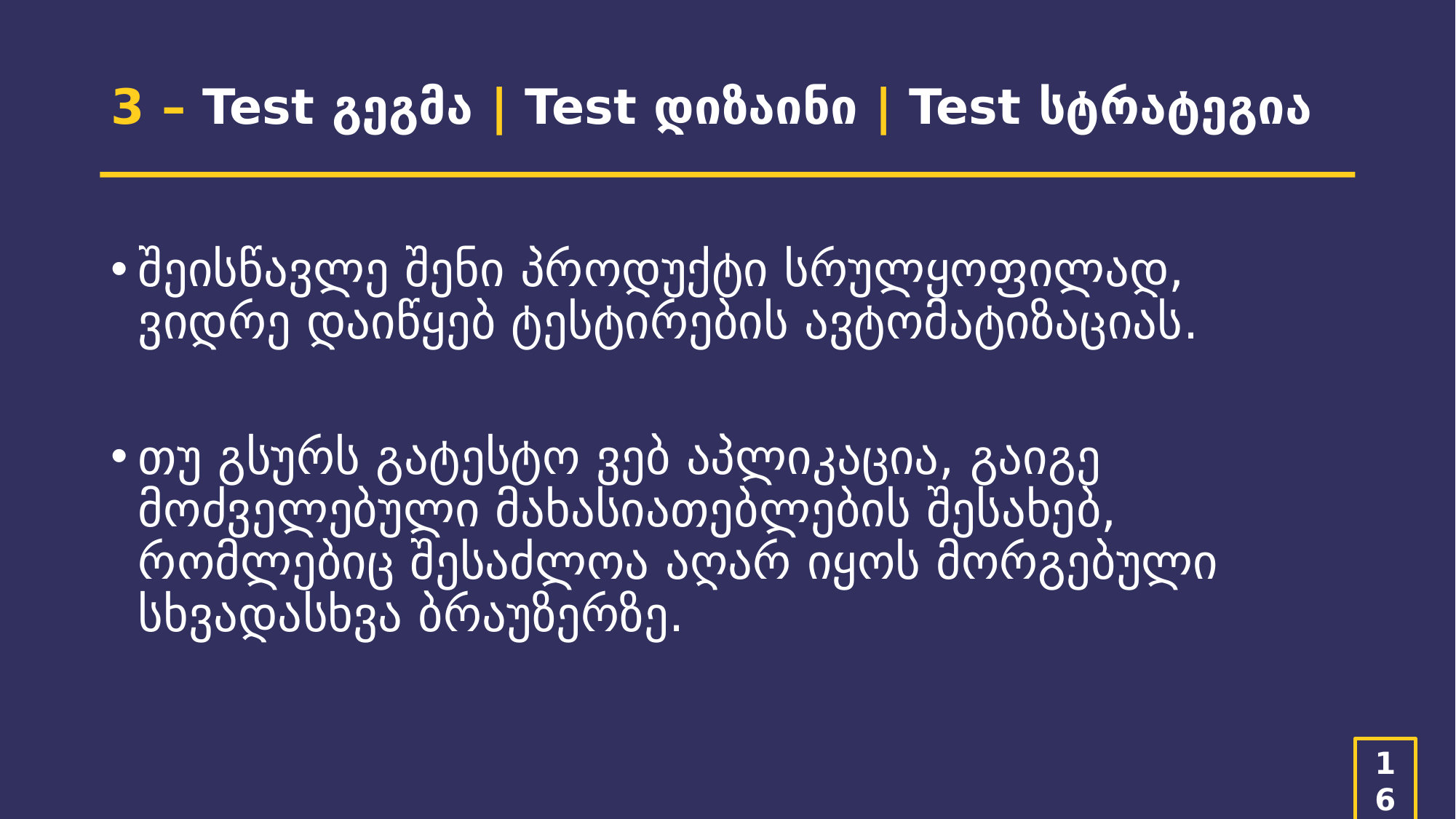

# 3 – Test გეგმა | Test დიზაინი | Test სტრატეგია

შეისწავლე შენი პროდუქტი სრულყოფილად, ვიდრე დაიწყებ ტესტირების ავტომატიზაციას.

თუ გსურს გატესტო ვებ აპლიკაცია, გაიგე მოძველებული მახასიათებლების შესახებ, რომლებიც შესაძლოა აღარ იყოს მორგებული სხვადასხვა ბრაუზერზე.
16